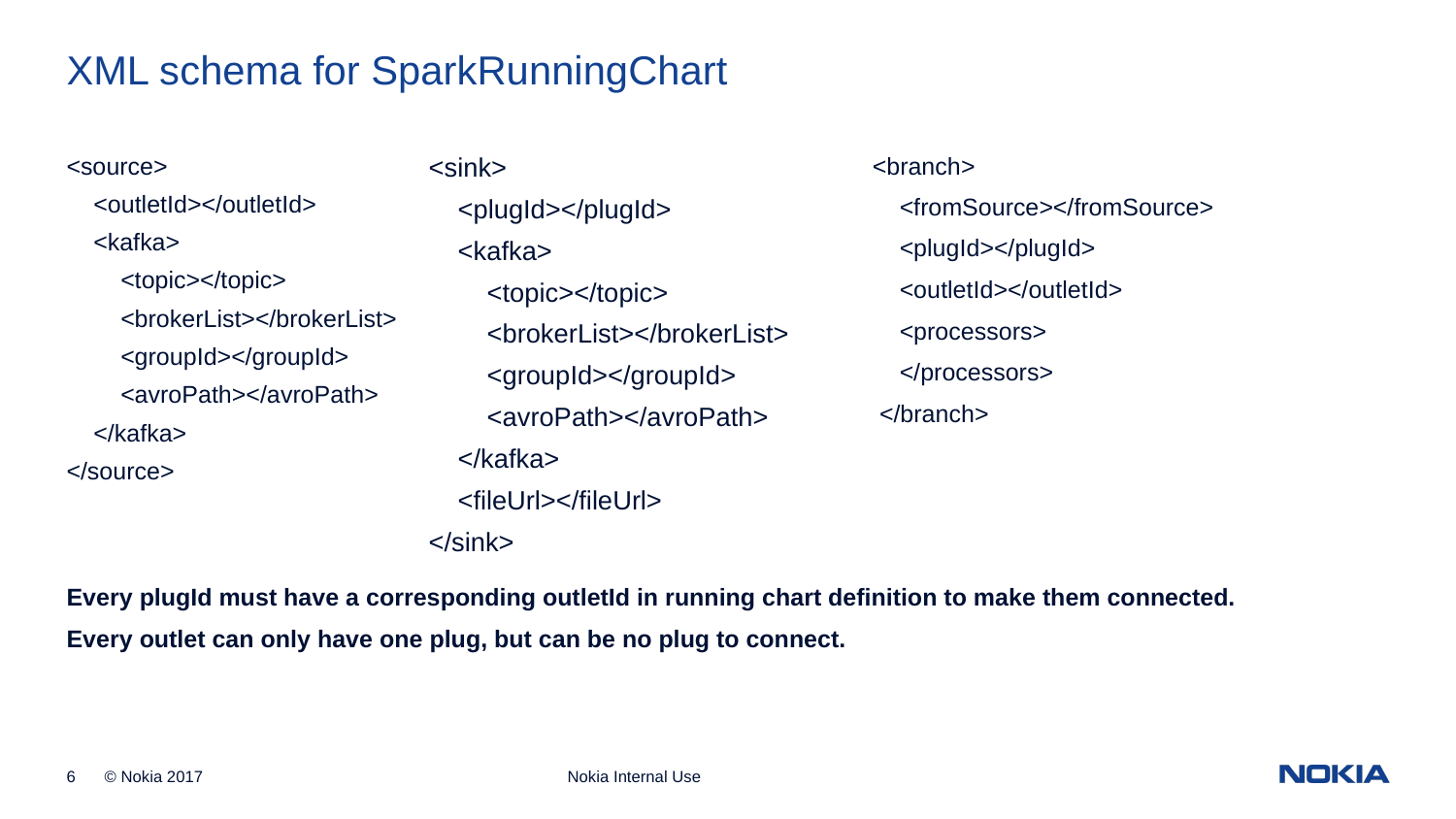

# XML schema for SparkRunningChart
<source>
    <outletId></outletId>
    <kafka>
        <topic></topic>
        <brokerList></brokerList>
        <groupId></groupId>
        <avroPath></avroPath>
    </kafka>
</source>

<sink>
    <plugId></plugId>
    <kafka>
        <topic></topic>
        <brokerList></brokerList>
        <groupId></groupId>
        <avroPath></avroPath>
    </kafka>
    <fileUrl></fileUrl>
</sink>

<branch>
    <fromSource></fromSource>
    <plugId></plugId>
    <outletId></outletId>
    <processors>
    </processors>
 </branch>

Every plugId must have a corresponding outletId in running chart definition to make them connected.
Every outlet can only have one plug, but can be no plug to connect.
Nokia Internal Use